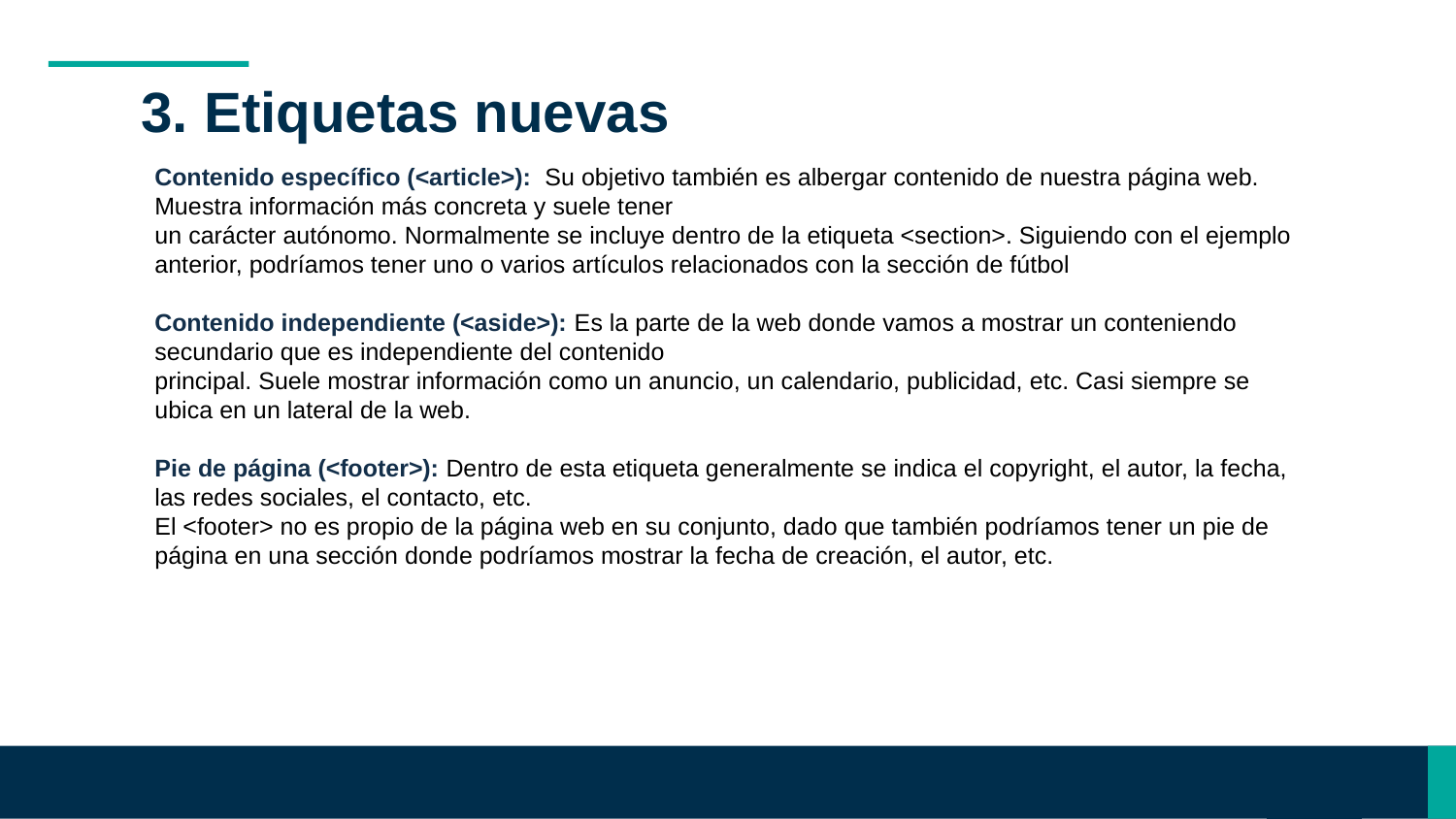

# 3. Etiquetas nuevas
Contenido específico (<article>):  Su objetivo también es albergar contenido de nuestra página web. Muestra información más concreta y suele tener
un carácter autónomo. Normalmente se incluye dentro de la etiqueta <section>. Siguiendo con el ejemplo anterior, podríamos tener uno o varios artículos relacionados con la sección de fútbol

Contenido independiente (<aside>): Es la parte de la web donde vamos a mostrar un conteniendo secundario que es independiente del contenido
principal. Suele mostrar información como un anuncio, un calendario, publicidad, etc. Casi siempre se ubica en un lateral de la web.

Pie de página (<footer>): Dentro de esta etiqueta generalmente se indica el copyright, el autor, la fecha, las redes sociales, el contacto, etc.
El <footer> no es propio de la página web en su conjunto, dado que también podríamos tener un pie de página en una sección donde podríamos mostrar la fecha de creación, el autor, etc.